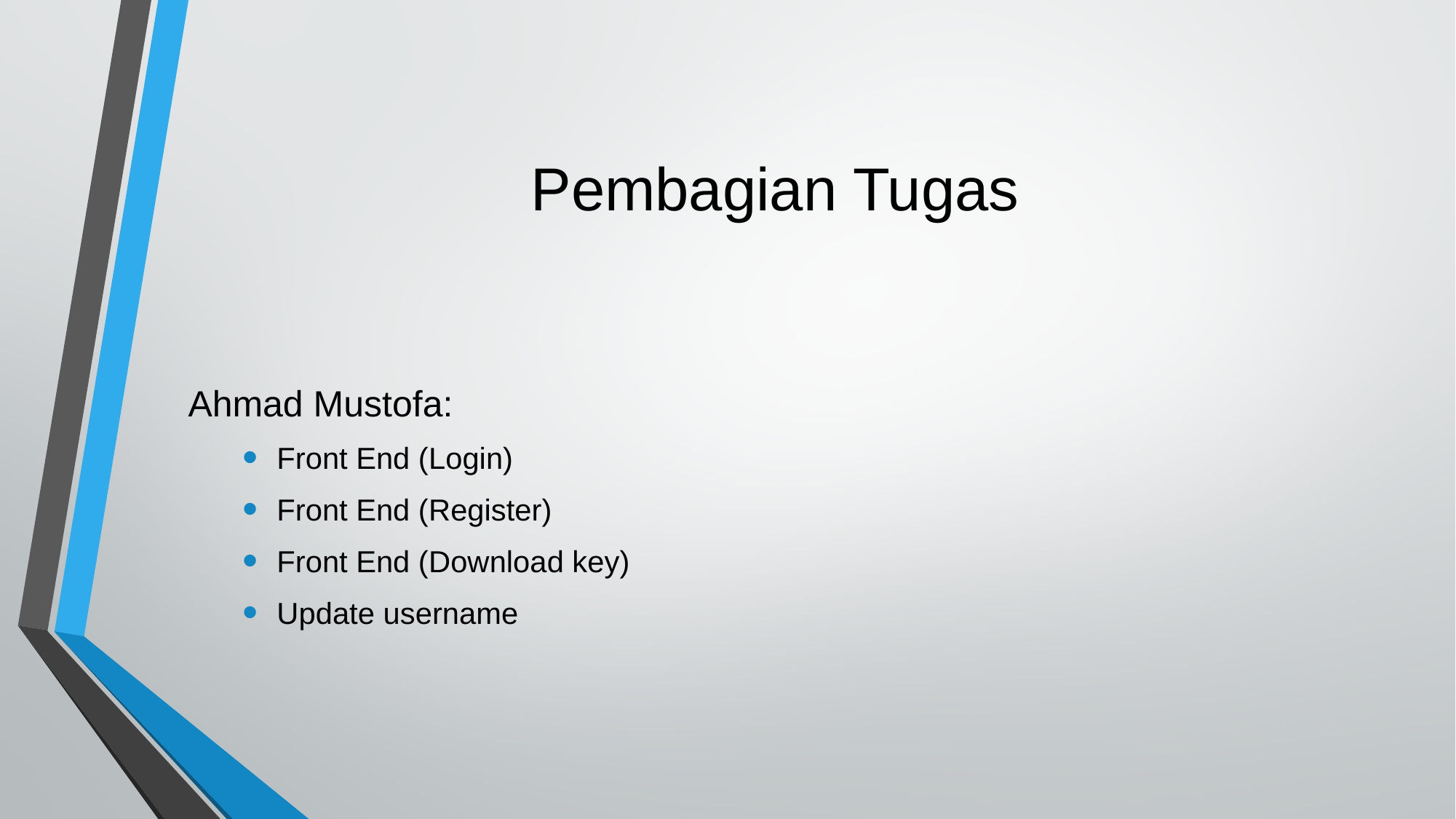

# Pembagian Tugas
Ahmad Mustofa:
Front End (Login)
Front End (Register)
Front End (Download key)
Update username